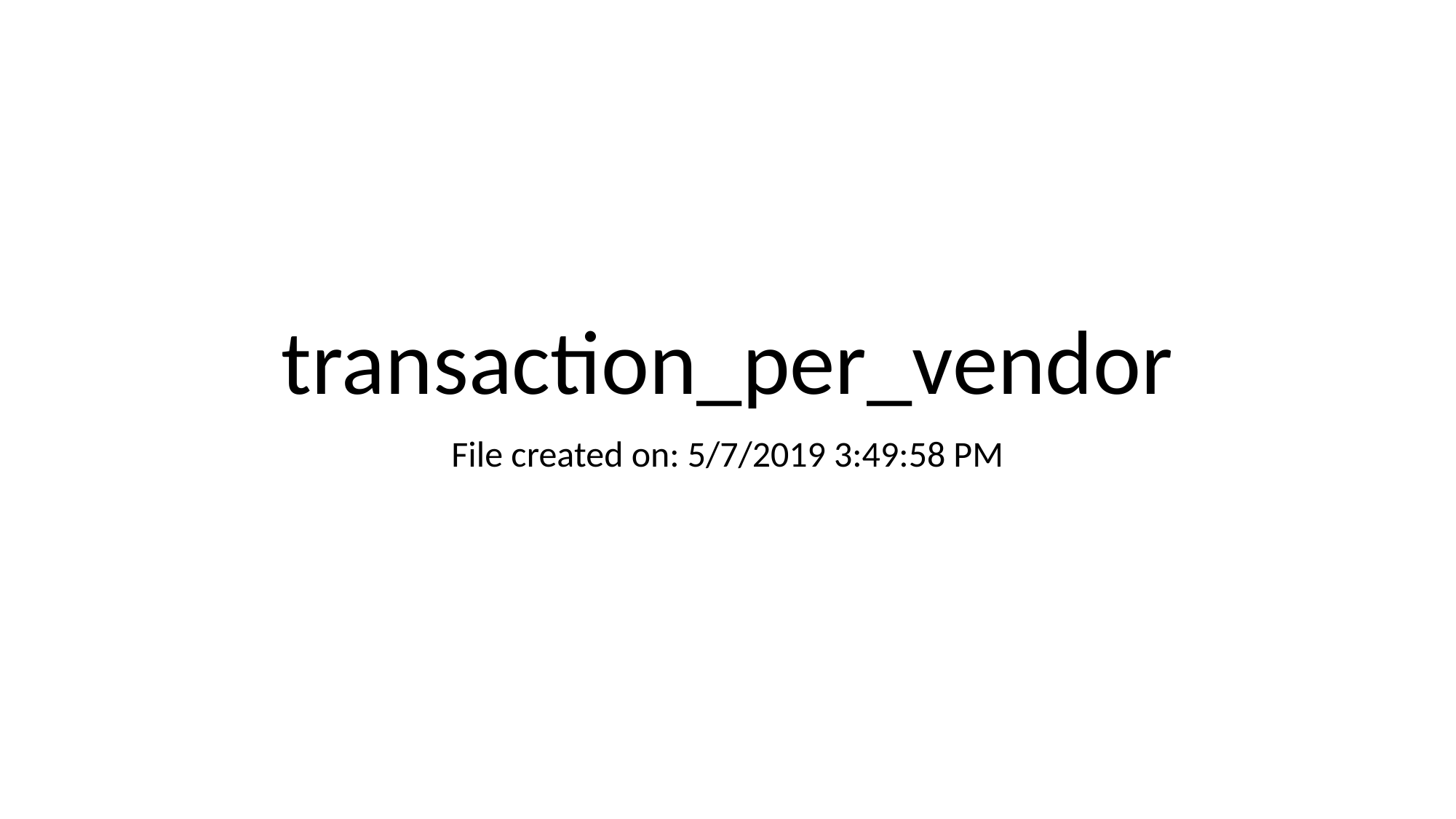

# transaction_per_vendor
File created on: 5/7/2019 3:49:58 PM